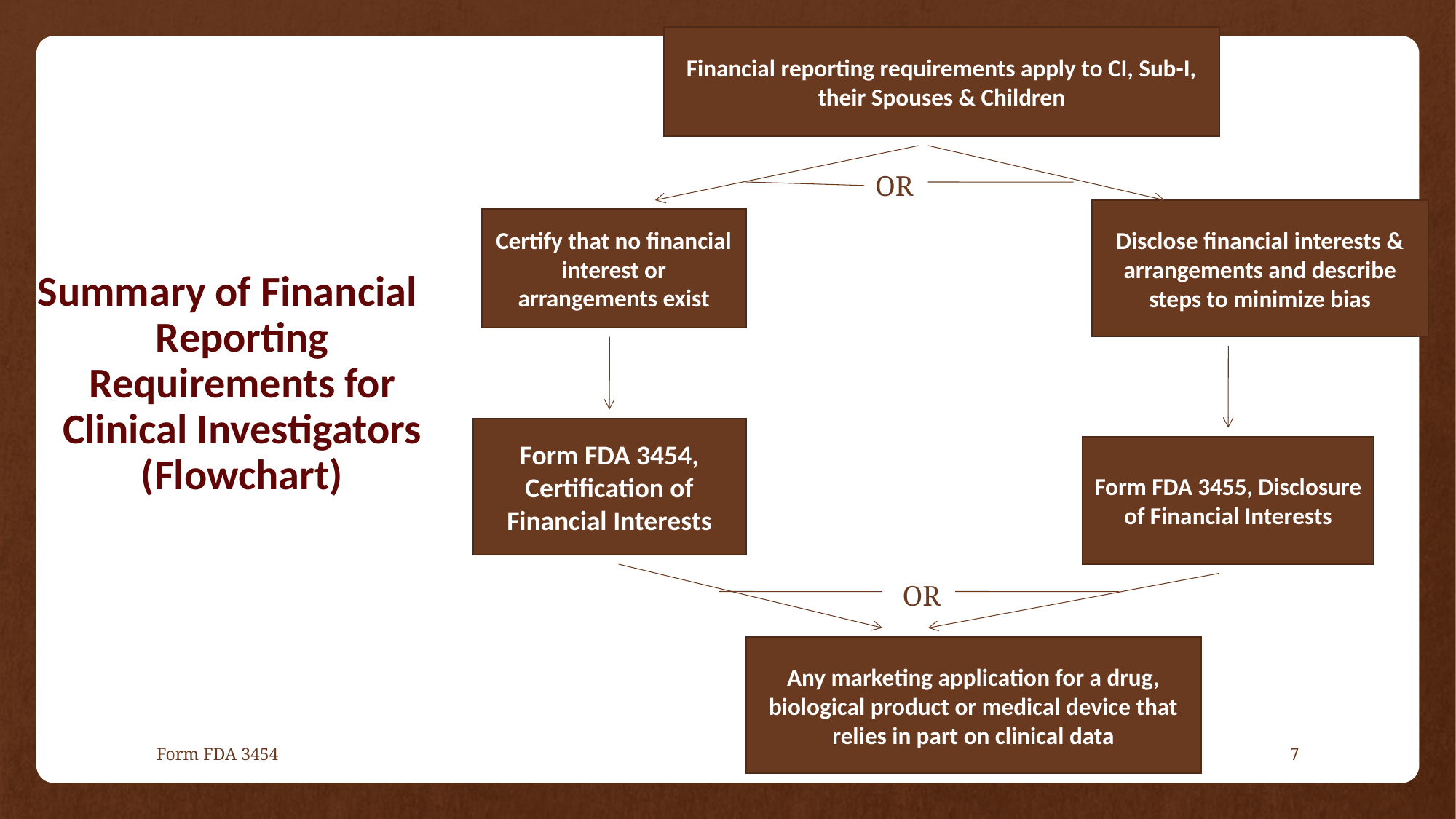

Financial reporting requirements apply to CI, Sub-I, their Spouses & Children
#
OR
Disclose financial interests & arrangements and describe steps to minimize bias
Certify that no financial interest or arrangements exist
Summary of Financial Reporting Requirements for Clinical Investigators (Flowchart)

Form FDA 3454, Certification of Financial Interests
Form FDA 3455, Disclosure of Financial Interests
OR
Any marketing application for a drug, biological product or medical device that relies in part on clinical data
Form FDA 3454
12/13/2022
7